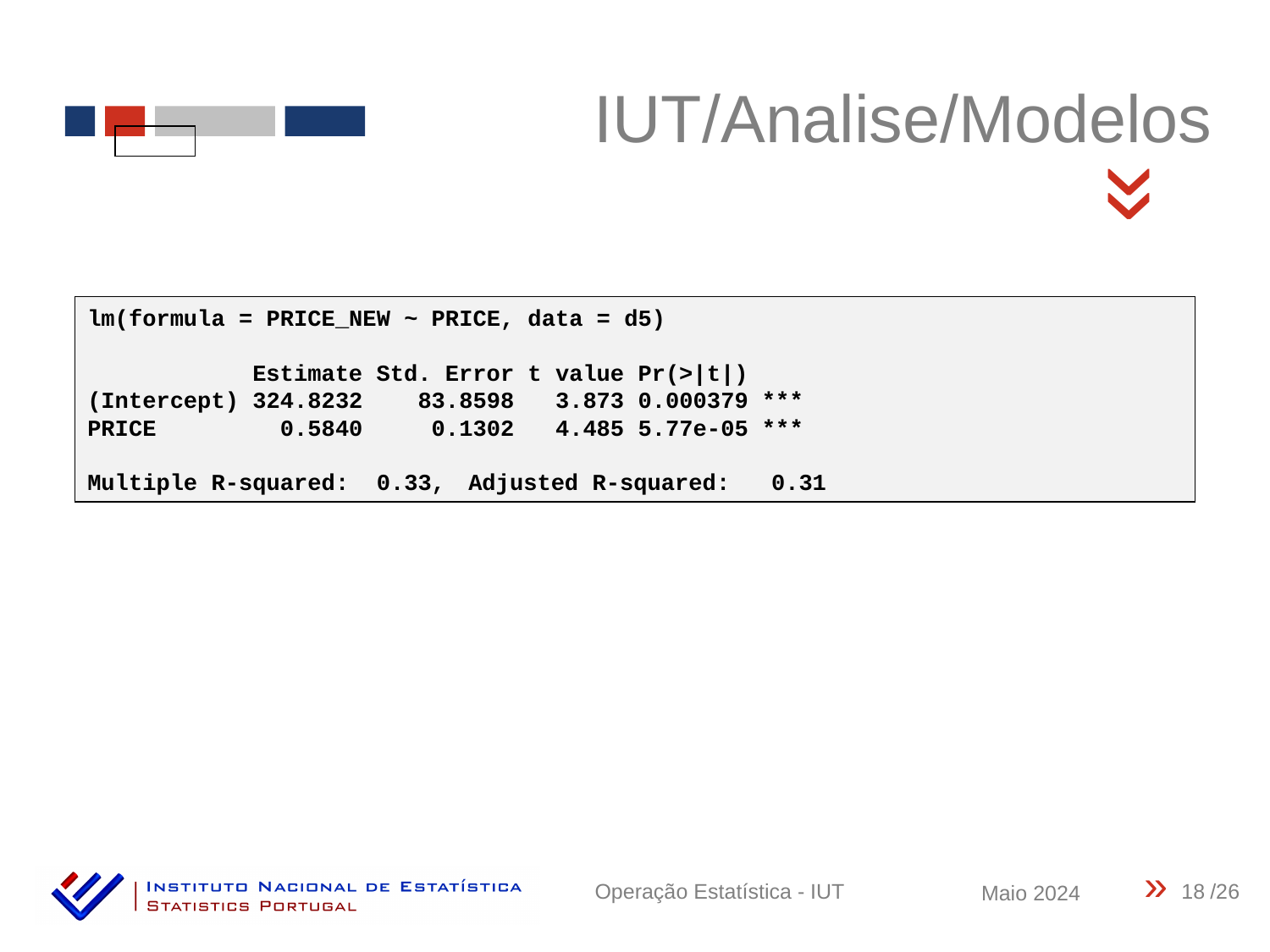

IUT/Analise/Modelos
«
lm(formula = PRICE_NEW ~ PRICE, data = d5)

            Estimate Std. Error t value Pr(>|t|)
(Intercept) 324.8232    83.8598   3.873 0.000379 ***
PRICE         0.5840     0.1302   4.485 5.77e-05 ***

Multiple R-squared:  0.33,	Adjusted R-squared:   0.31
18